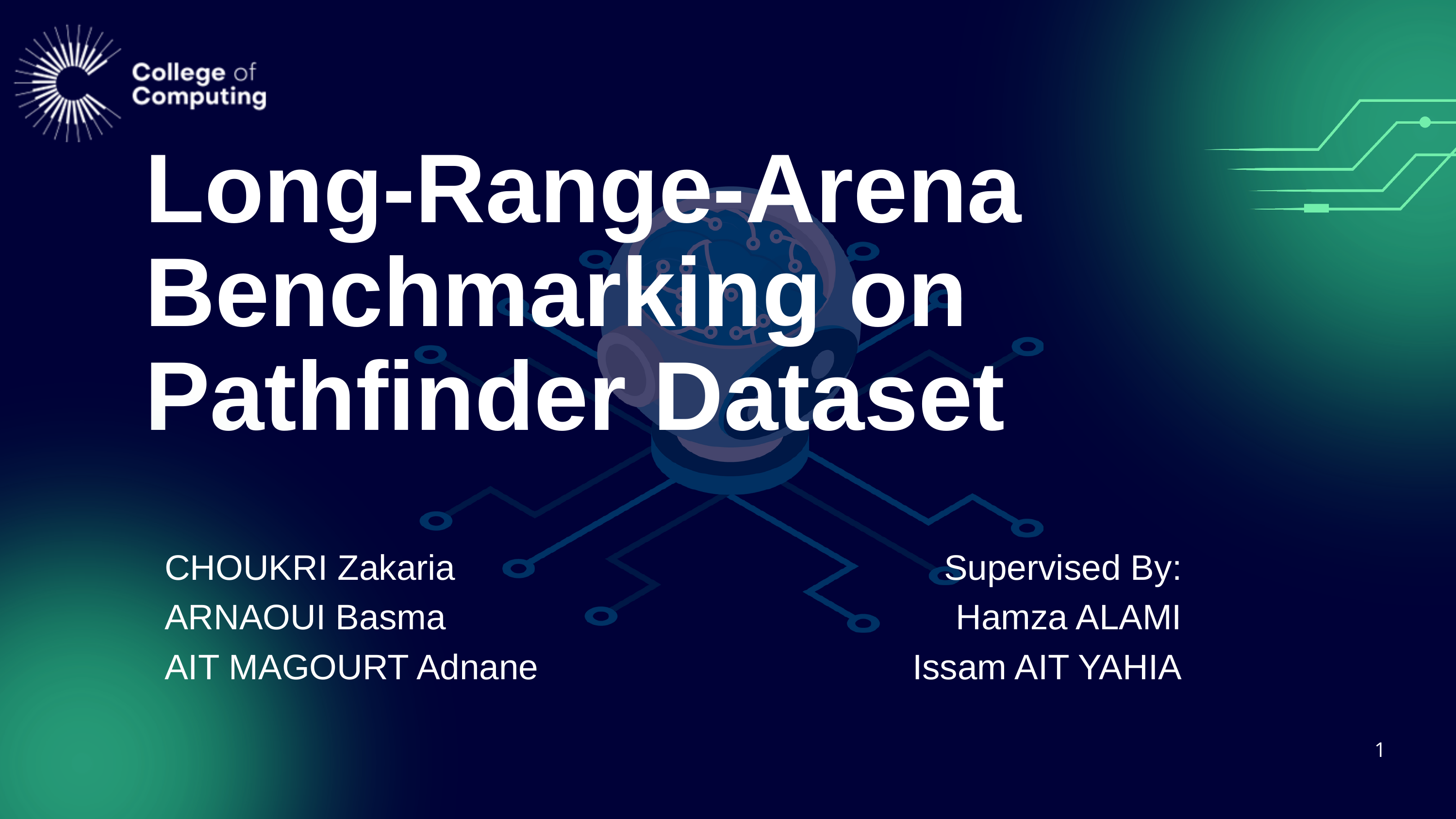

Long-Range-Arena Benchmarking on Pathfinder Dataset

CHOUKRI Zakaria
ARNAOUI Basma
AIT MAGOURT Adnane
Supervised By:
Hamza ALAMI
Issam AIT YAHIA
1